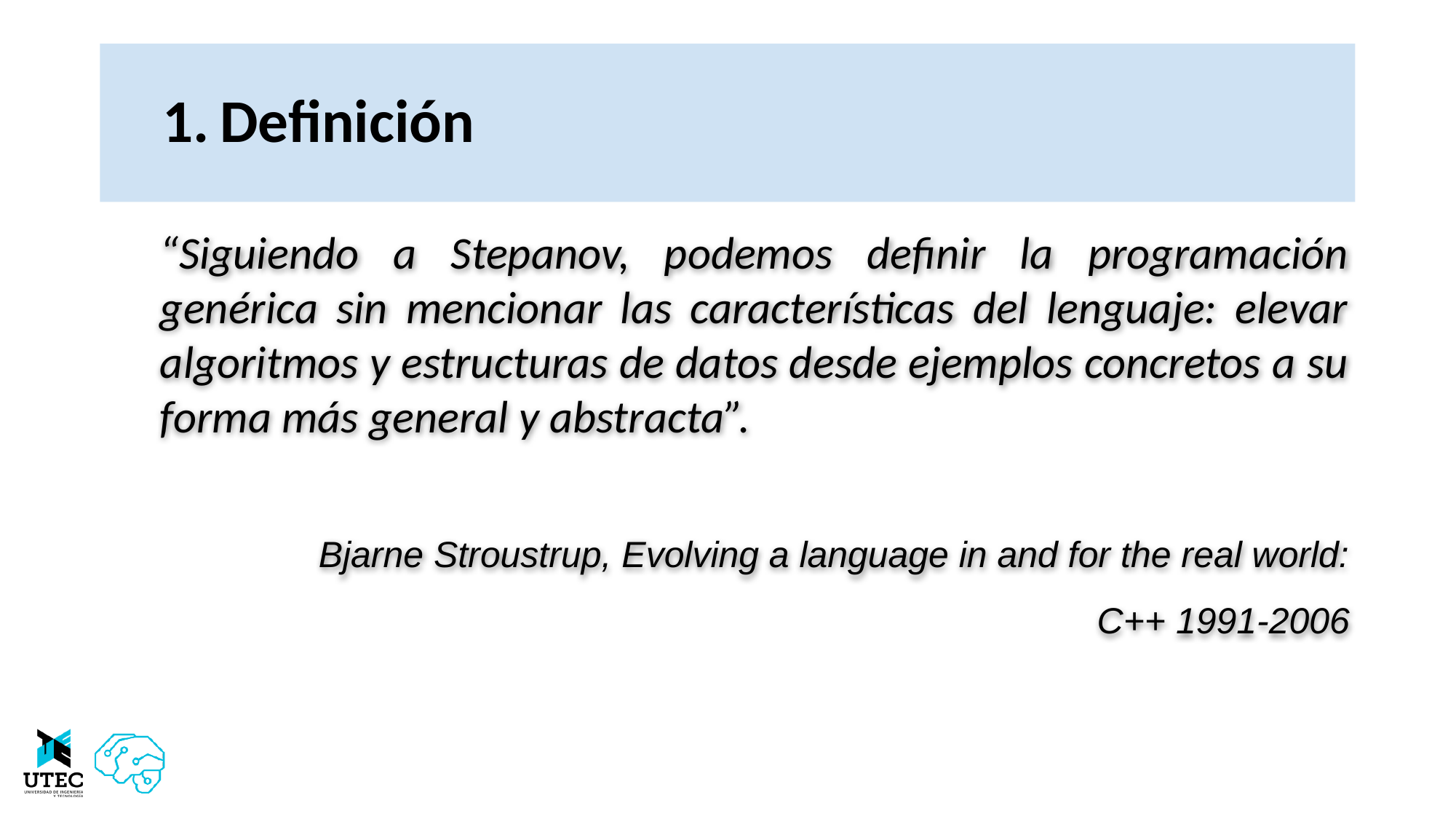

# Definición
“Siguiendo a Stepanov, podemos definir la programación genérica sin mencionar las características del lenguaje: elevar algoritmos y estructuras de datos desde ejemplos concretos a su forma más general y abstracta”.

Bjarne Stroustrup, Evolving a language in and for the real world:
 C++ 1991-2006